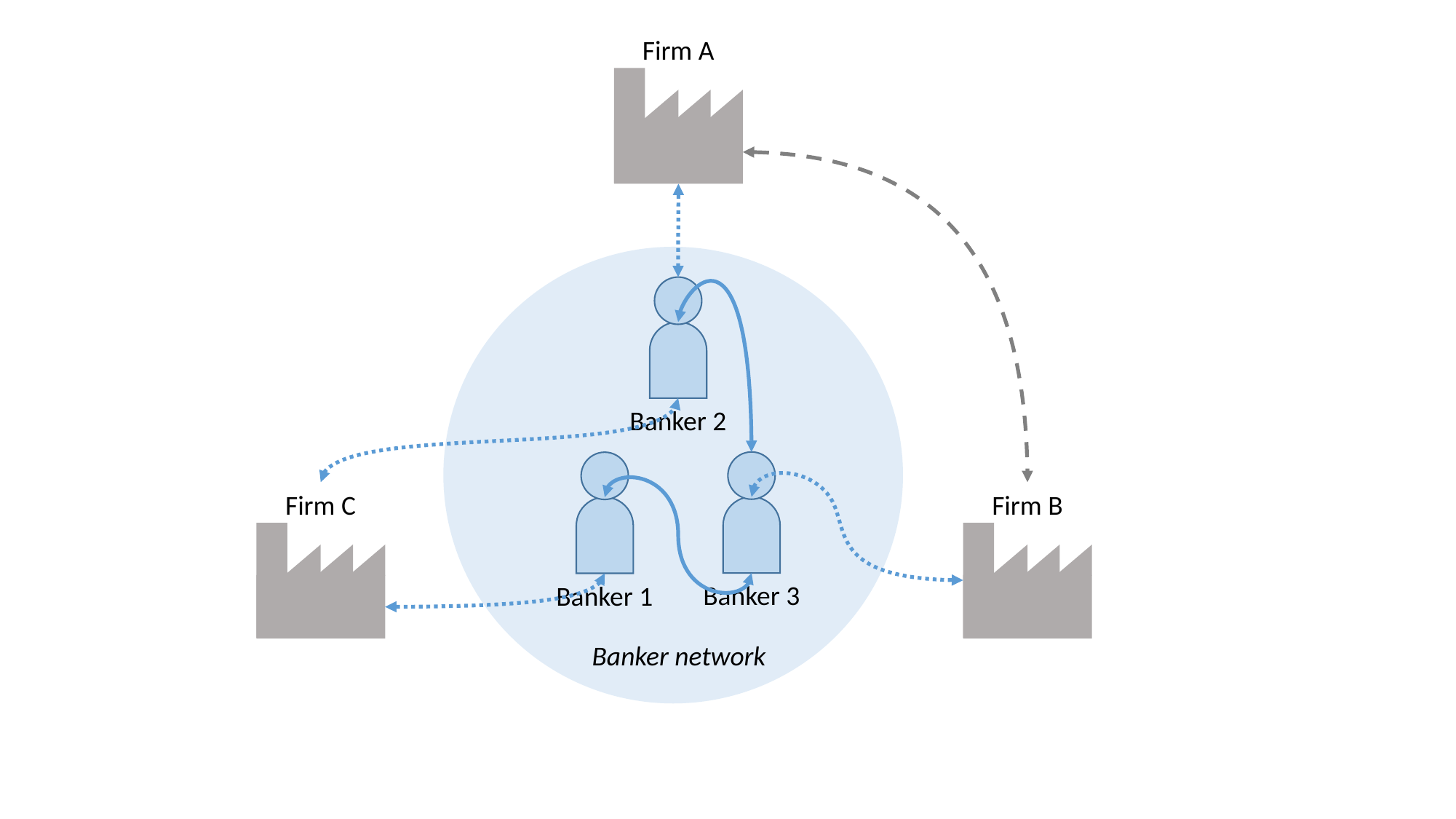

Firm A

Banker 2

Banker 3

Banker 1
Firm C

Firm B

Banker network